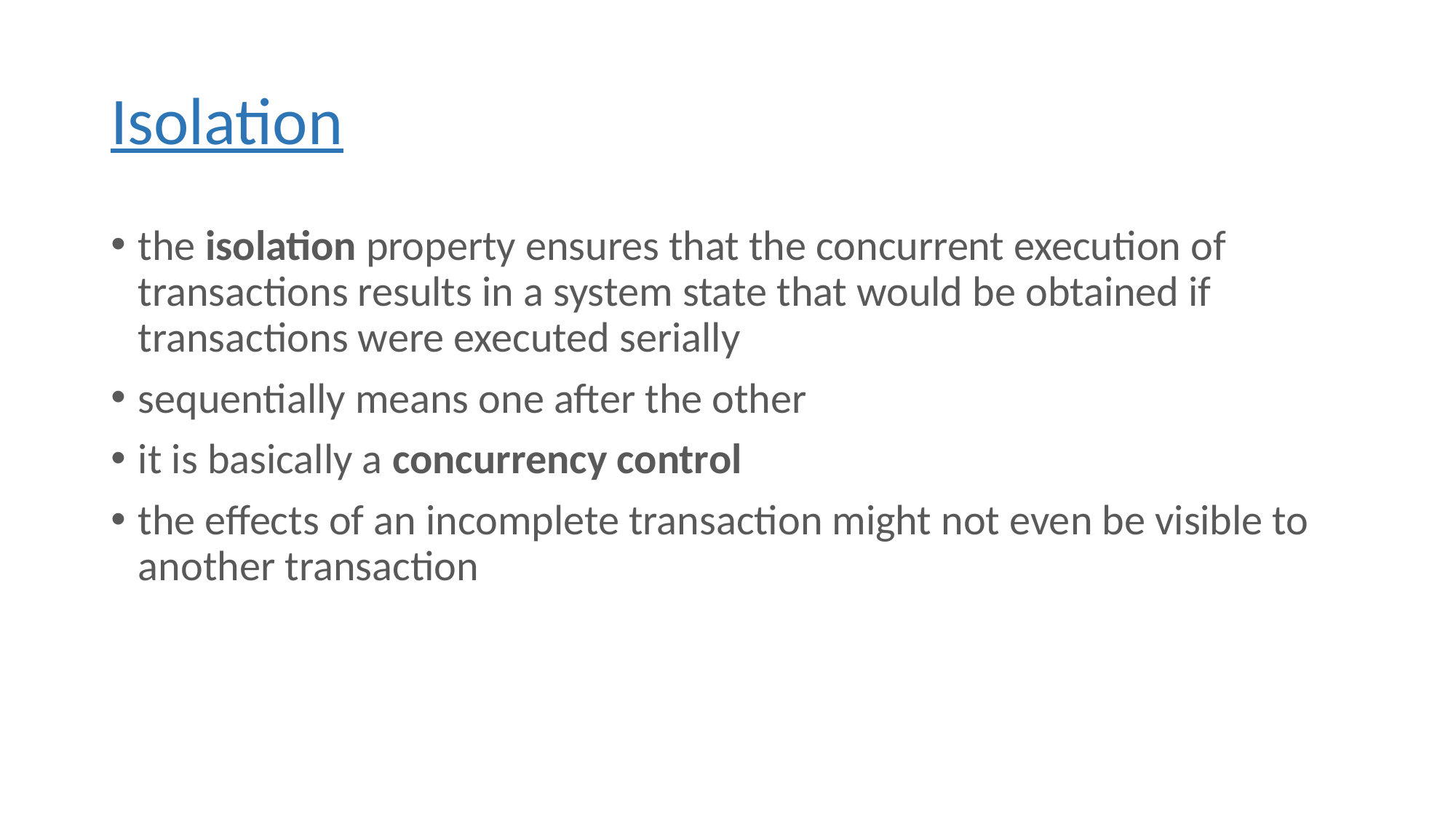

# Isolation
the isolation property ensures that the concurrent execution of transactions results in a system state that would be obtained if transactions were executed serially
sequentially means one after the other
it is basically a concurrency control
the effects of an incomplete transaction might not even be visible to another transaction